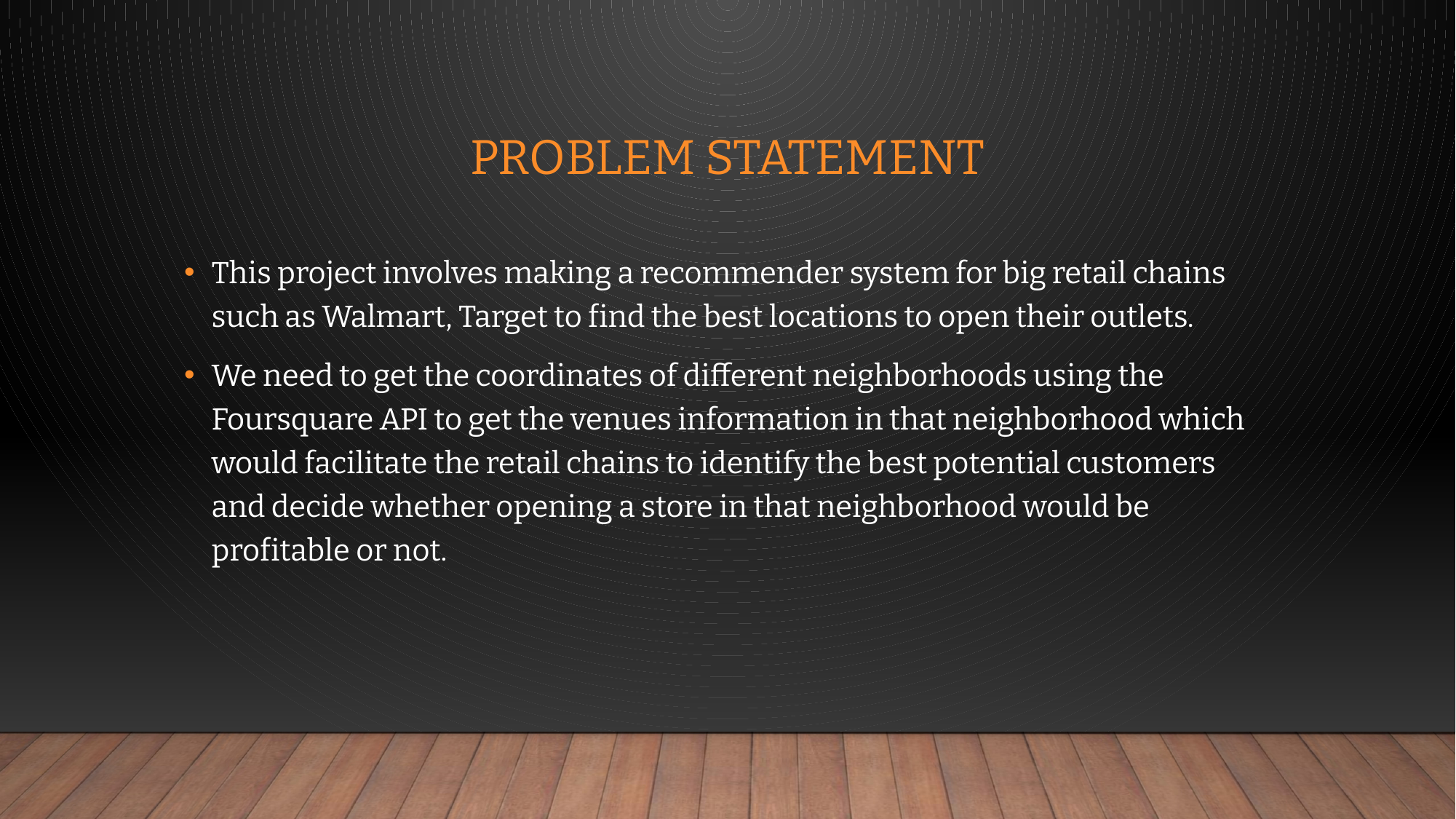

# PROBLEM STATEMENT
This project involves making a recommender system for big retail chains such as Walmart, Target to find the best locations to open their outlets.
We need to get the coordinates of different neighborhoods using the Foursquare API to get the venues information in that neighborhood which would facilitate the retail chains to identify the best potential customers and decide whether opening a store in that neighborhood would be profitable or not.